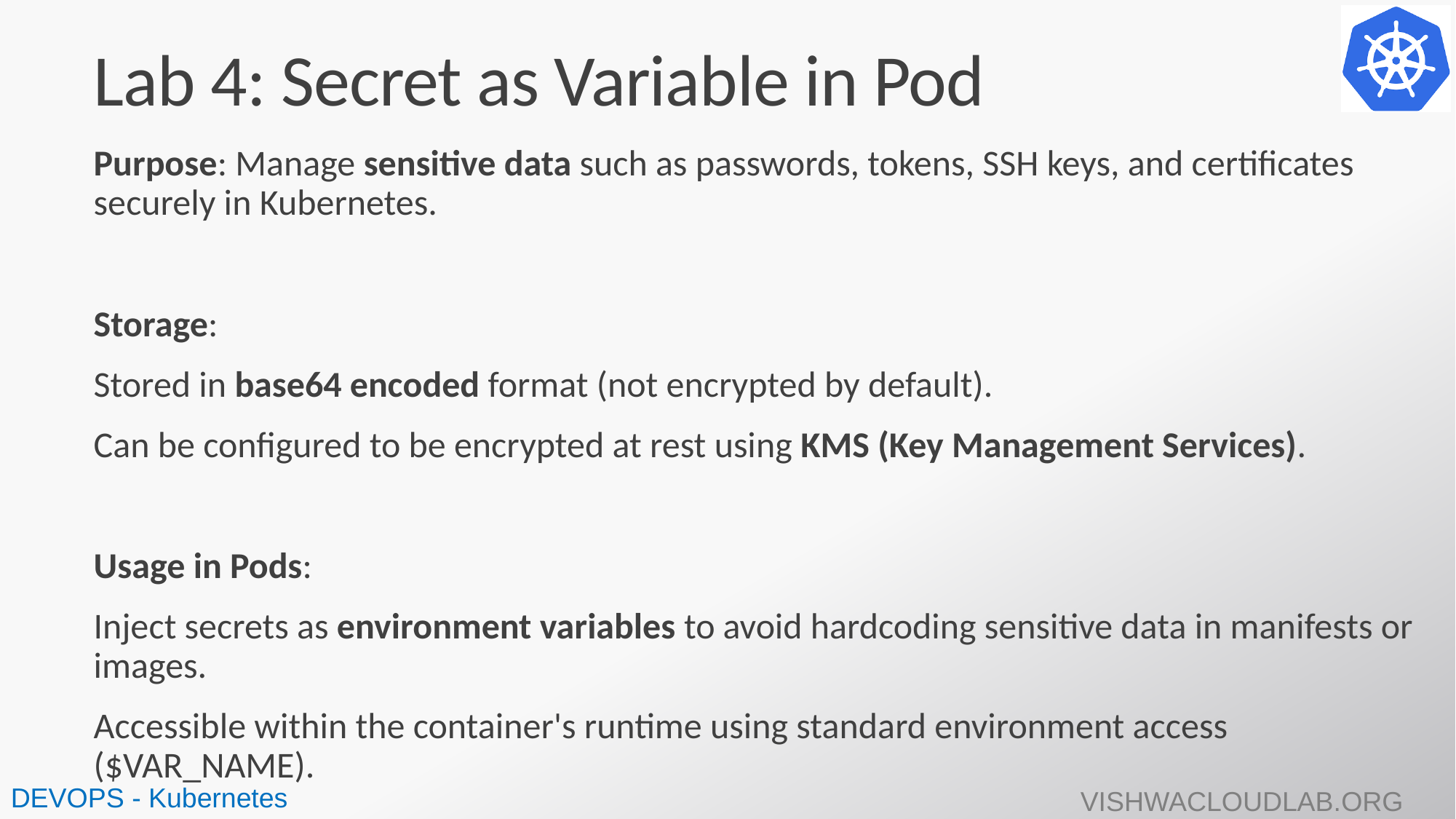

# Lab 4: Secret as Variable in Pod
Purpose: Manage sensitive data such as passwords, tokens, SSH keys, and certificates securely in Kubernetes.

Storage:
Stored in base64 encoded format (not encrypted by default).
Can be configured to be encrypted at rest using KMS (Key Management Services).

Usage in Pods:
Inject secrets as environment variables to avoid hardcoding sensitive data in manifests or images.
Accessible within the container's runtime using standard environment access ($VAR_NAME).